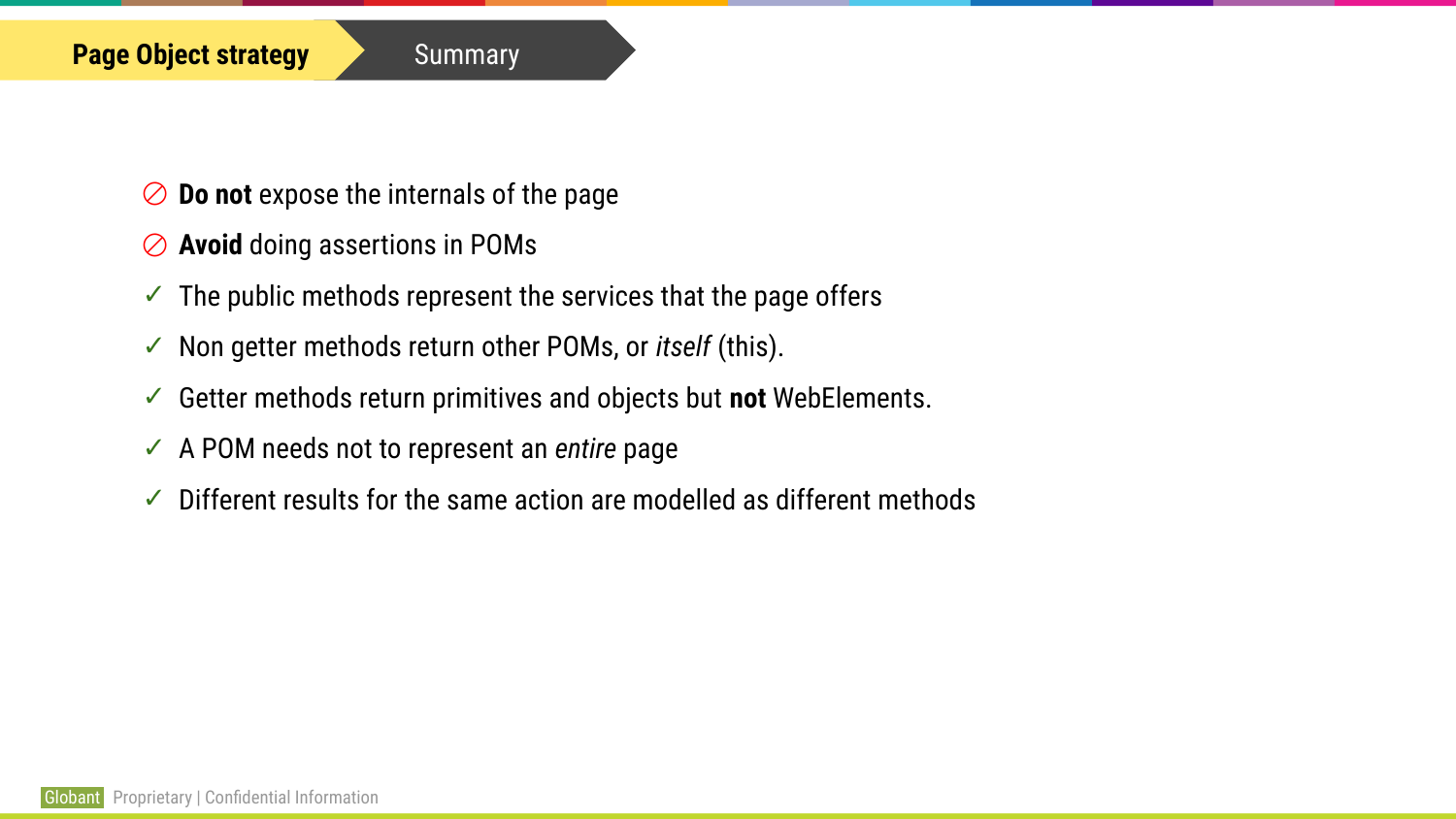

Page Object strategy
Summary
Do not expose the internals of the page
Avoid doing assertions in POMs
The public methods represent the services that the page offers
Non getter methods return other POMs, or itself (this).
Getter methods return primitives and objects but not WebElements.
A POM needs not to represent an entire page
Different results for the same action are modelled as different methods

 Globant   Proprietary | Confidential Information